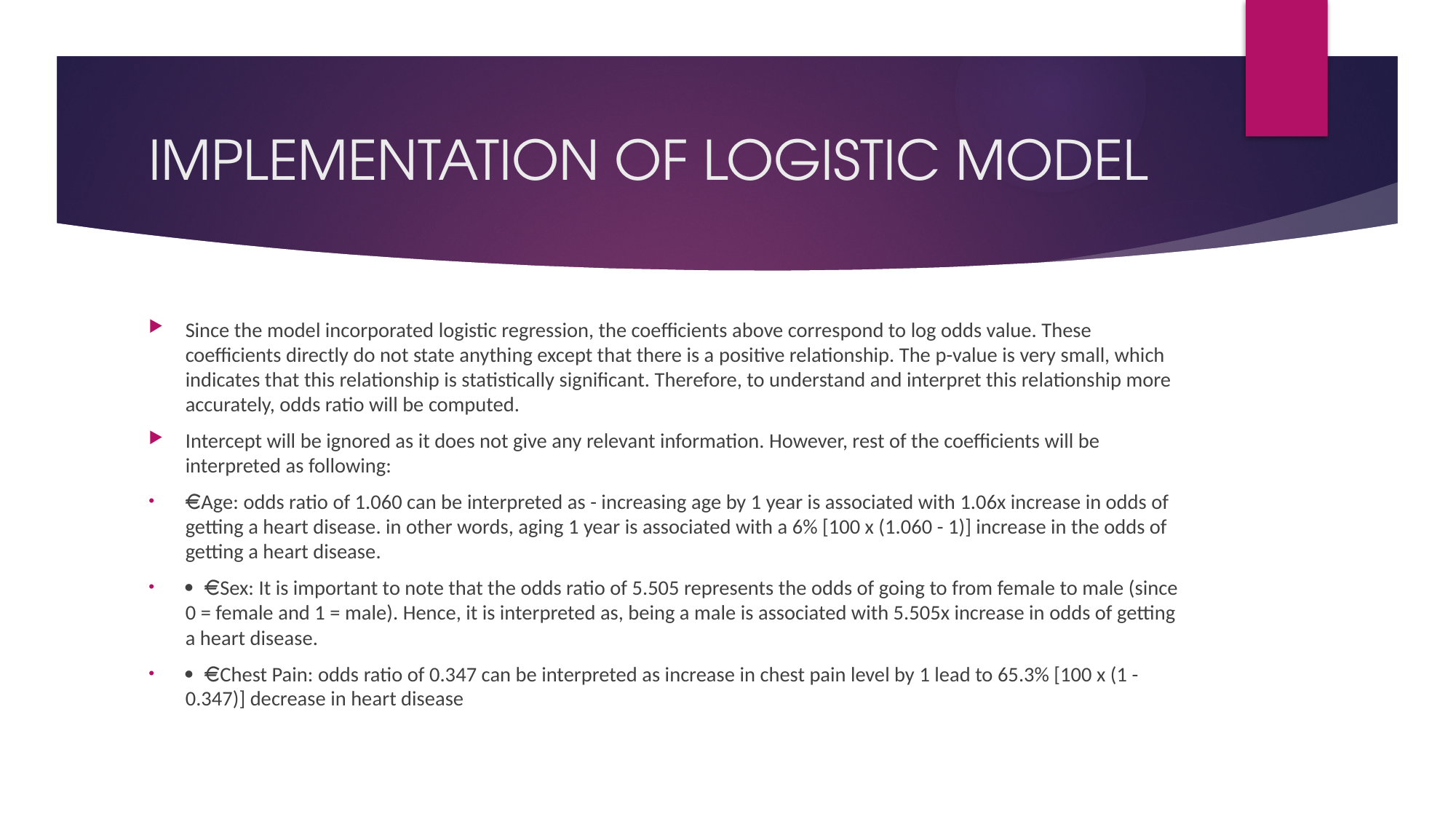

# IMPLEMENTATION OF LOGISTIC MODEL
Since the model incorporated logistic regression, the coefficients above correspond to log odds value. These coefficients directly do not state anything except that there is a positive relationship. The p-value is very small, which indicates that this relationship is statistically significant. Therefore, to understand and interpret this relationship more accurately, odds ratio will be computed.
Intercept will be ignored as it does not give any relevant information. However, rest of the coefficients will be interpreted as following:
 Age: odds ratio of 1.060 can be interpreted as - increasing age by 1 year is associated with 1.06x increase in odds of getting a heart disease. in other words, aging 1 year is associated with a 6% [100 x (1.060 - 1)] increase in the odds of getting a heart disease.
•  Sex: It is important to note that the odds ratio of 5.505 represents the odds of going to from female to male (since 0 = female and 1 = male). Hence, it is interpreted as, being a male is associated with 5.505x increase in odds of getting a heart disease.
•  Chest Pain: odds ratio of 0.347 can be interpreted as increase in chest pain level by 1 lead to 65.3% [100 x (1 - 0.347)] decrease in heart disease